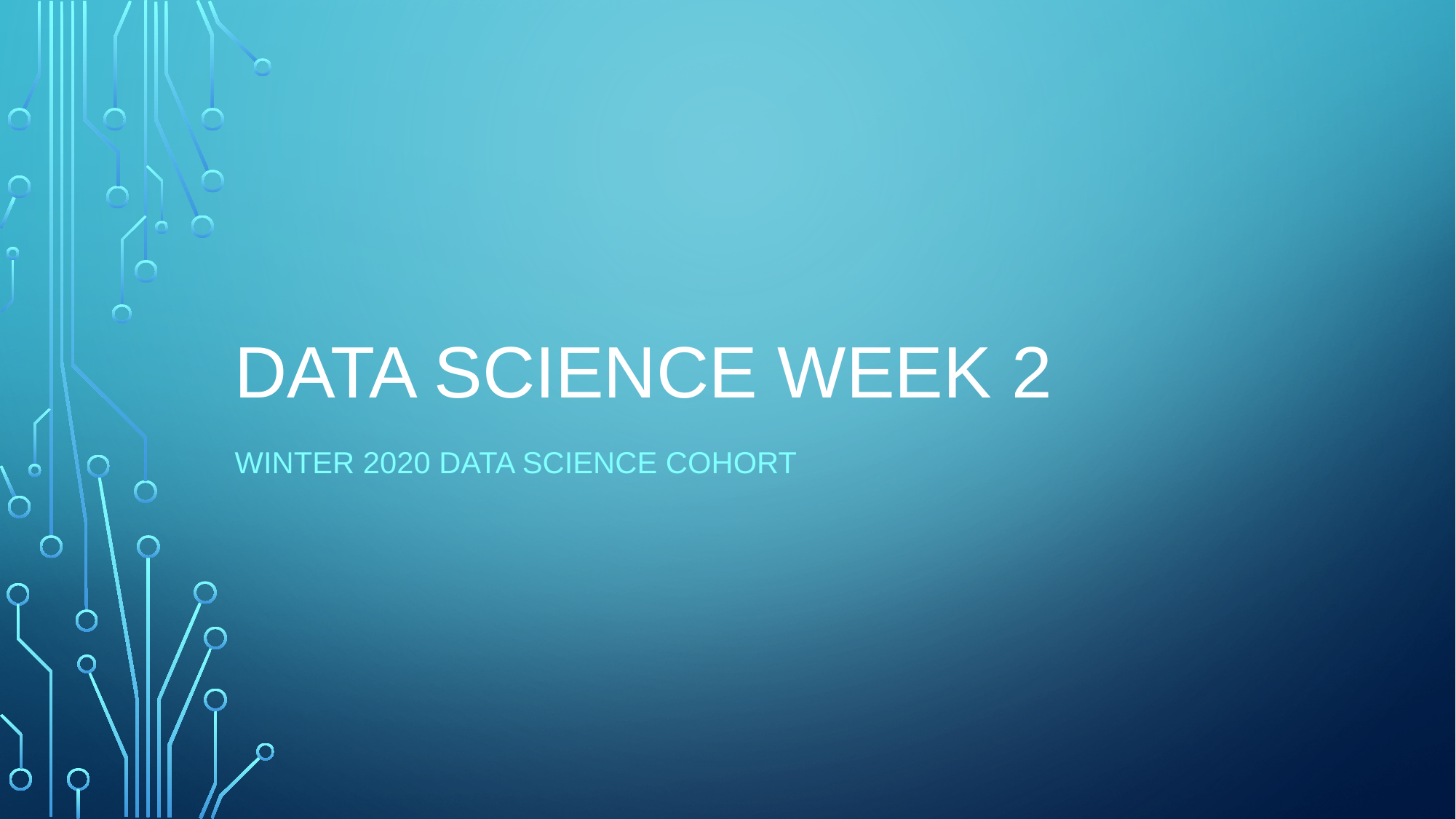

# Data science week 2
Winter 2020 Data Science Cohort